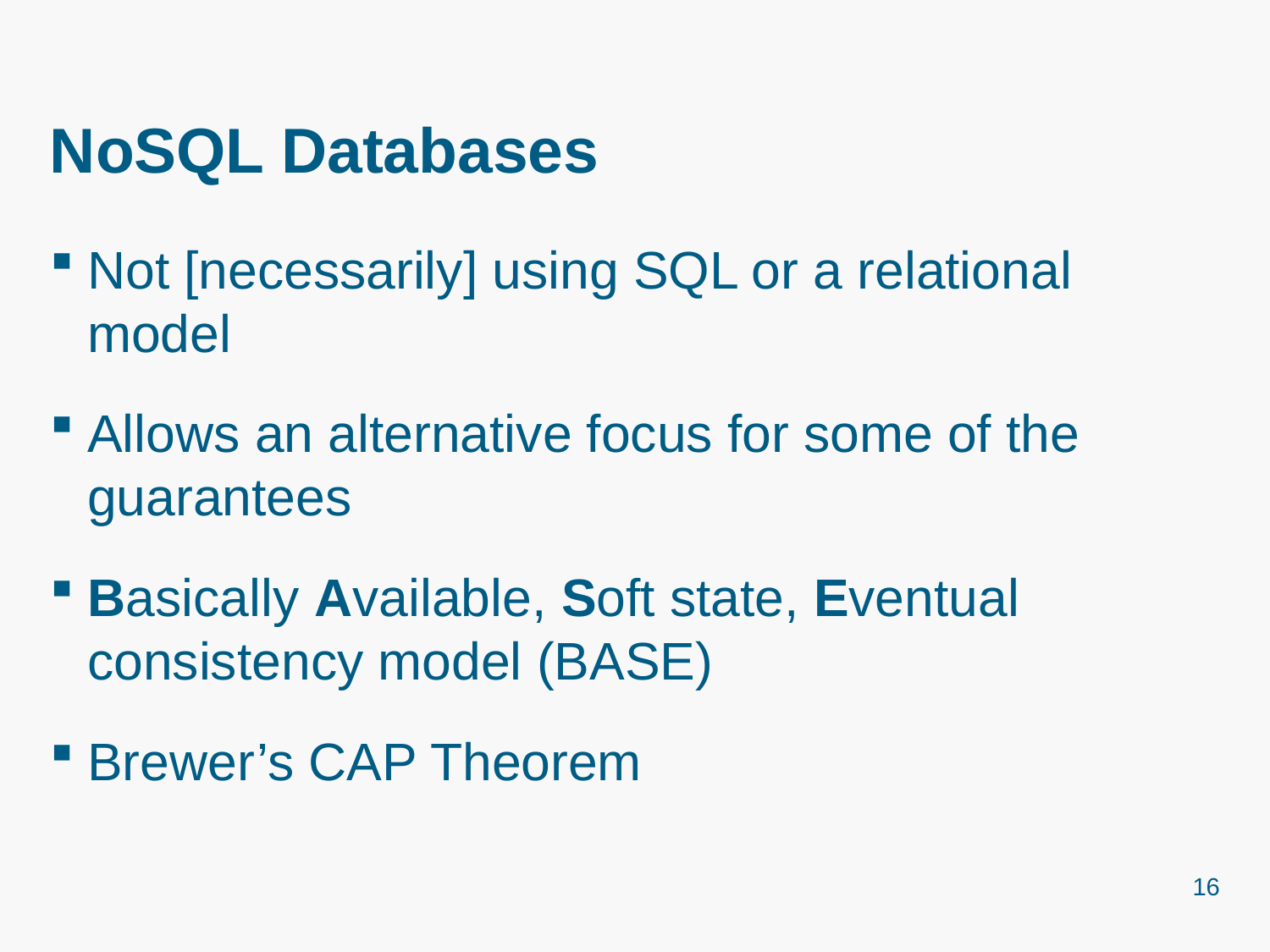

# NoSQL Databases
Not [necessarily] using SQL or a relational model
Allows an alternative focus for some of the guarantees
Basically Available, Soft state, Eventual consistency model (BASE)
Brewer’s CAP Theorem
16